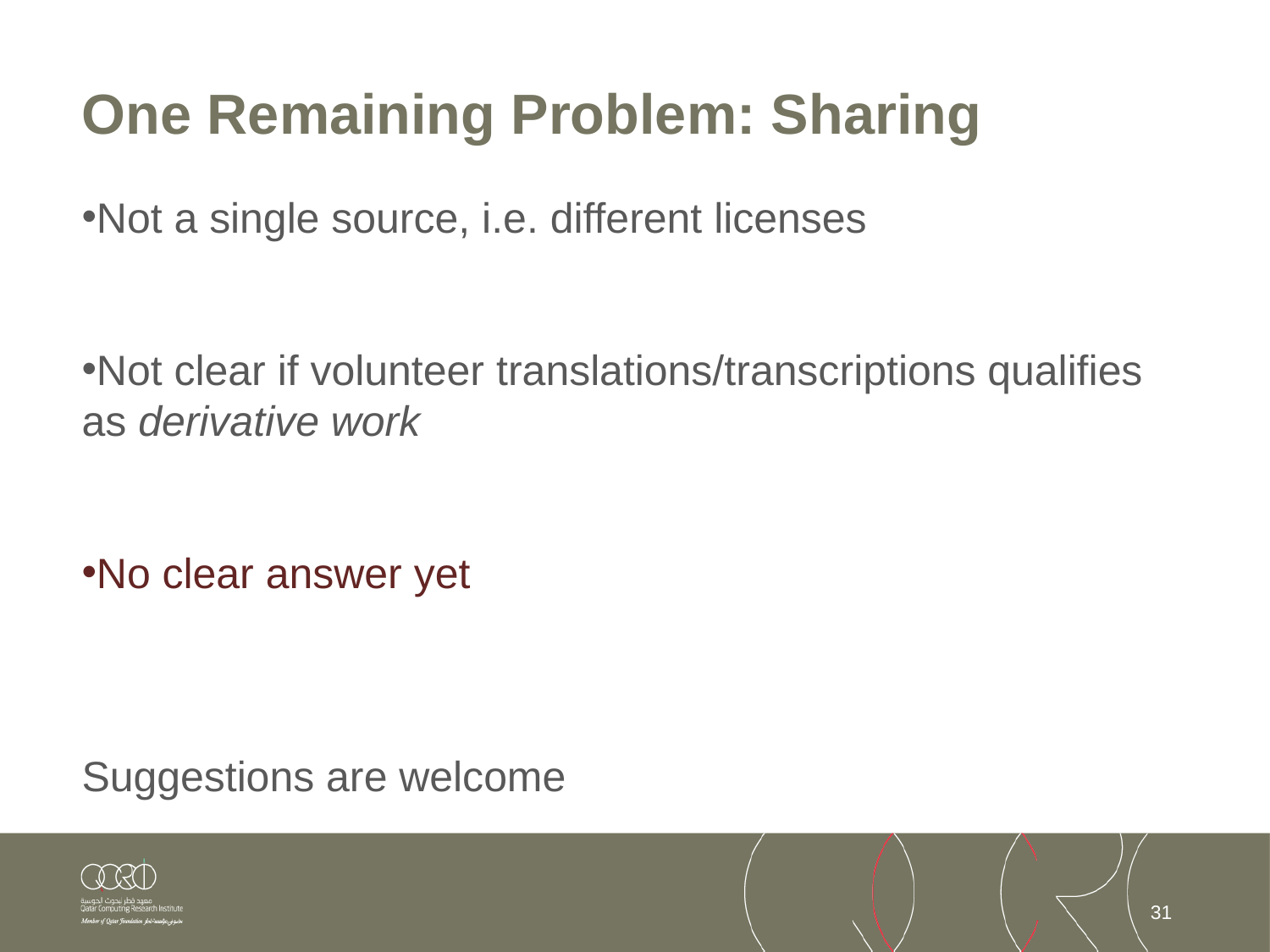

# One Remaining Problem: Sharing
Not a single source, i.e. different licenses

Not clear if volunteer translations/transcriptions qualifies as derivative work

No clear answer yet

Suggestions are welcome